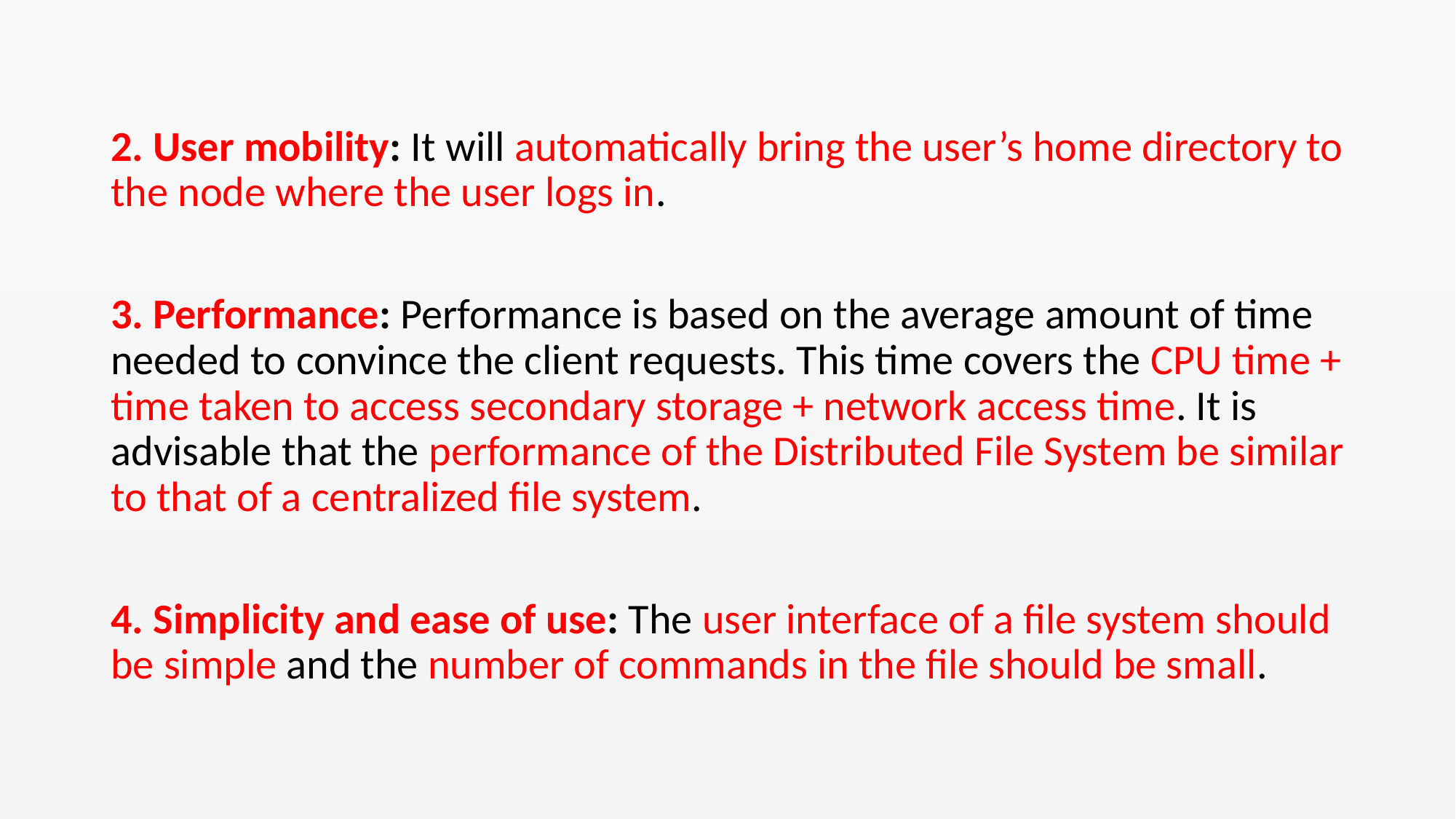

2. User mobility: It will automatically bring the user’s home directory to the node where the user logs in.

3. Performance: Performance is based on the average amount of time needed to convince the client requests. This time covers the CPU time + time taken to access secondary storage + network access time. It is advisable that the performance of the Distributed File System be similar to that of a centralized file system.

4. Simplicity and ease of use: The user interface of a file system should be simple and the number of commands in the file should be small.